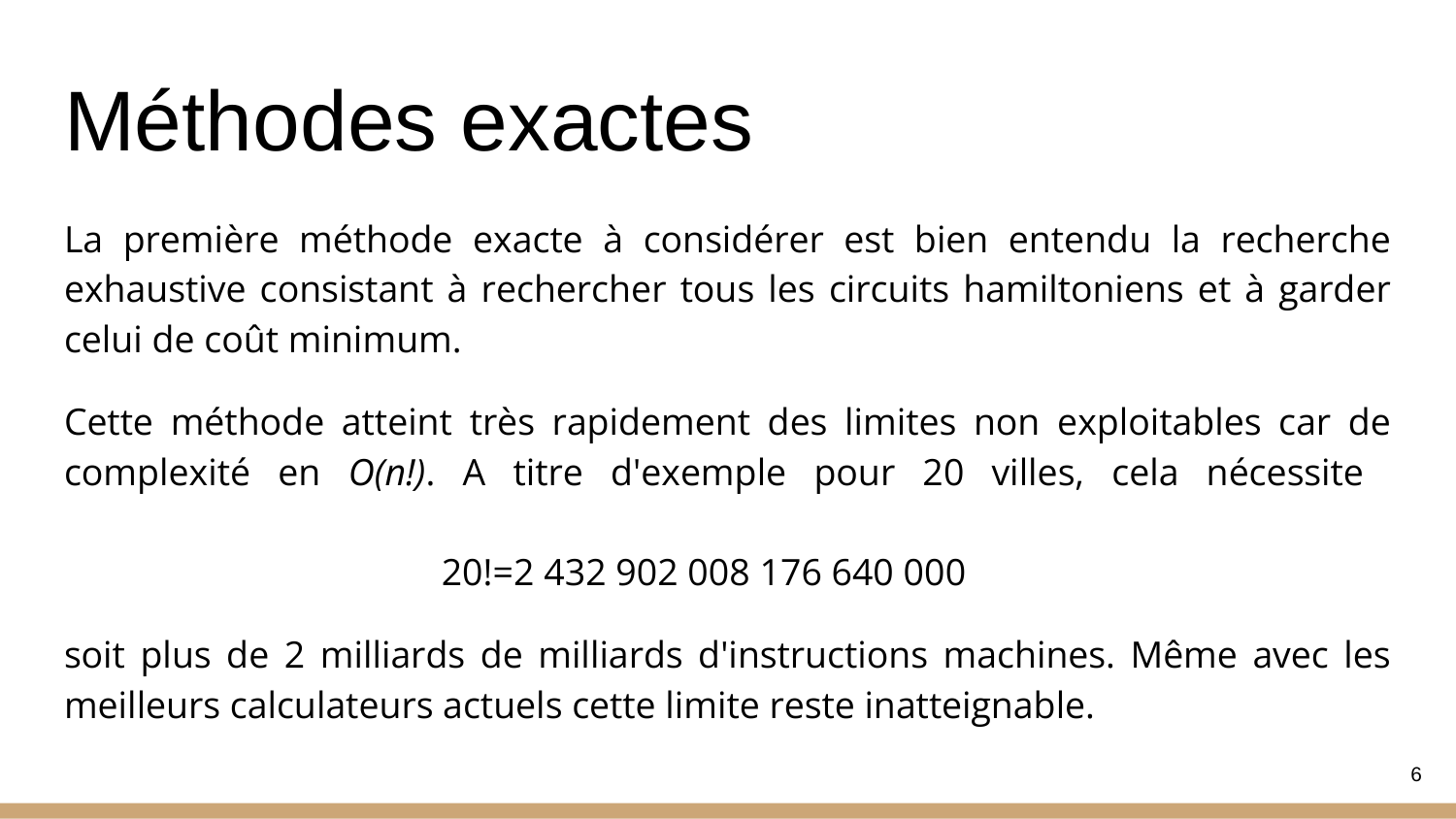

# Méthodes exactes
La première méthode exacte à considérer est bien entendu la recherche exhaustive consistant à rechercher tous les circuits hamiltoniens et à garder celui de coût minimum.
Cette méthode atteint très rapidement des limites non exploitables car de complexité en O(n!). A titre d'exemple pour 20 villes, cela nécessite
                                        20!=2 432 902 008 176 640 000
soit plus de 2 milliards de milliards d'instructions machines. Même avec les meilleurs calculateurs actuels cette limite reste inatteignable.
6